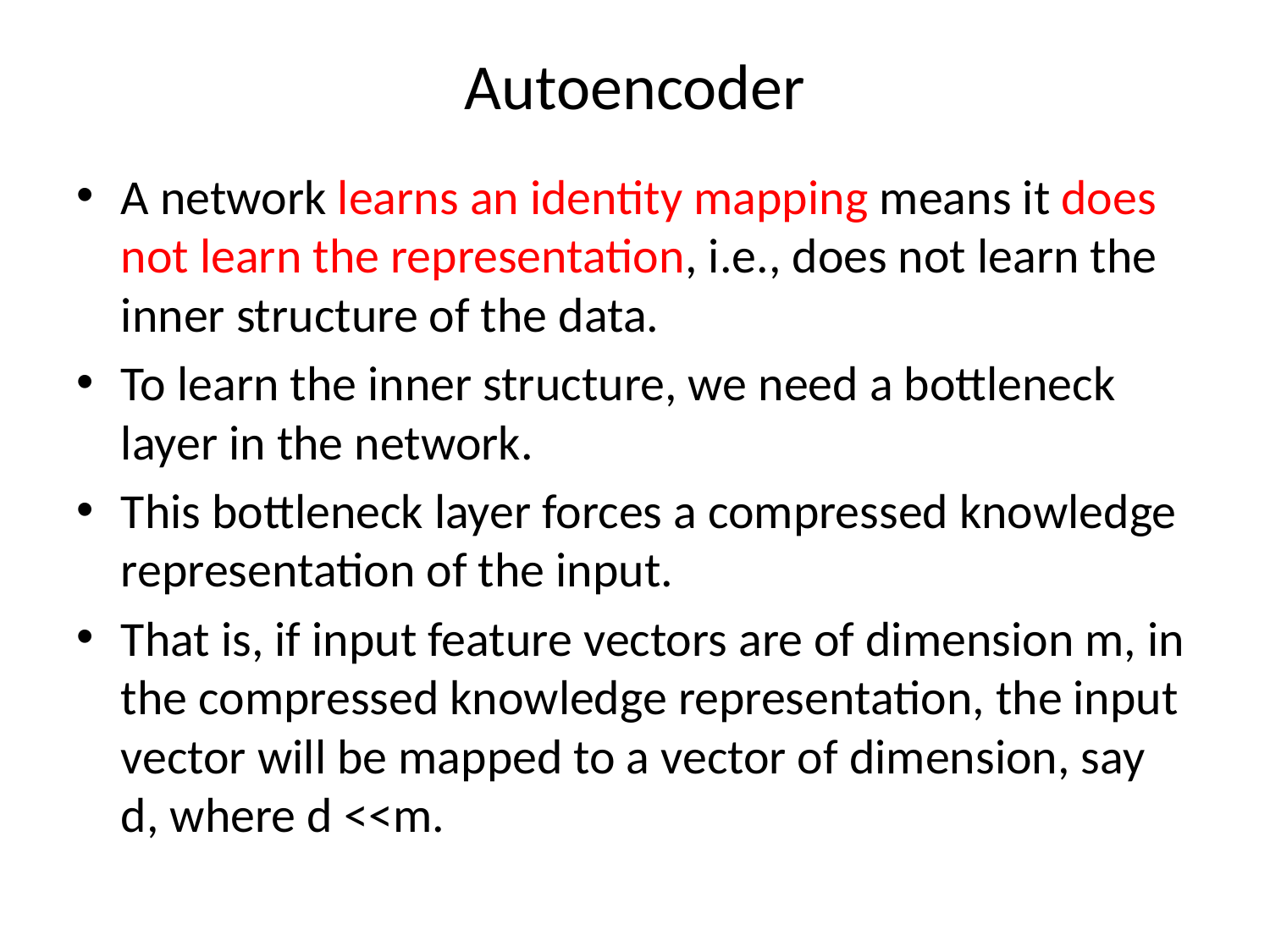

# Autoencoder
A network learns an identity mapping means it does not learn the representation, i.e., does not learn the inner structure of the data.
To learn the inner structure, we need a bottleneck layer in the network.
This bottleneck layer forces a compressed knowledge representation of the input.
That is, if input feature vectors are of dimension m, in the compressed knowledge representation, the input vector will be mapped to a vector of dimension, say d, where d <<m.